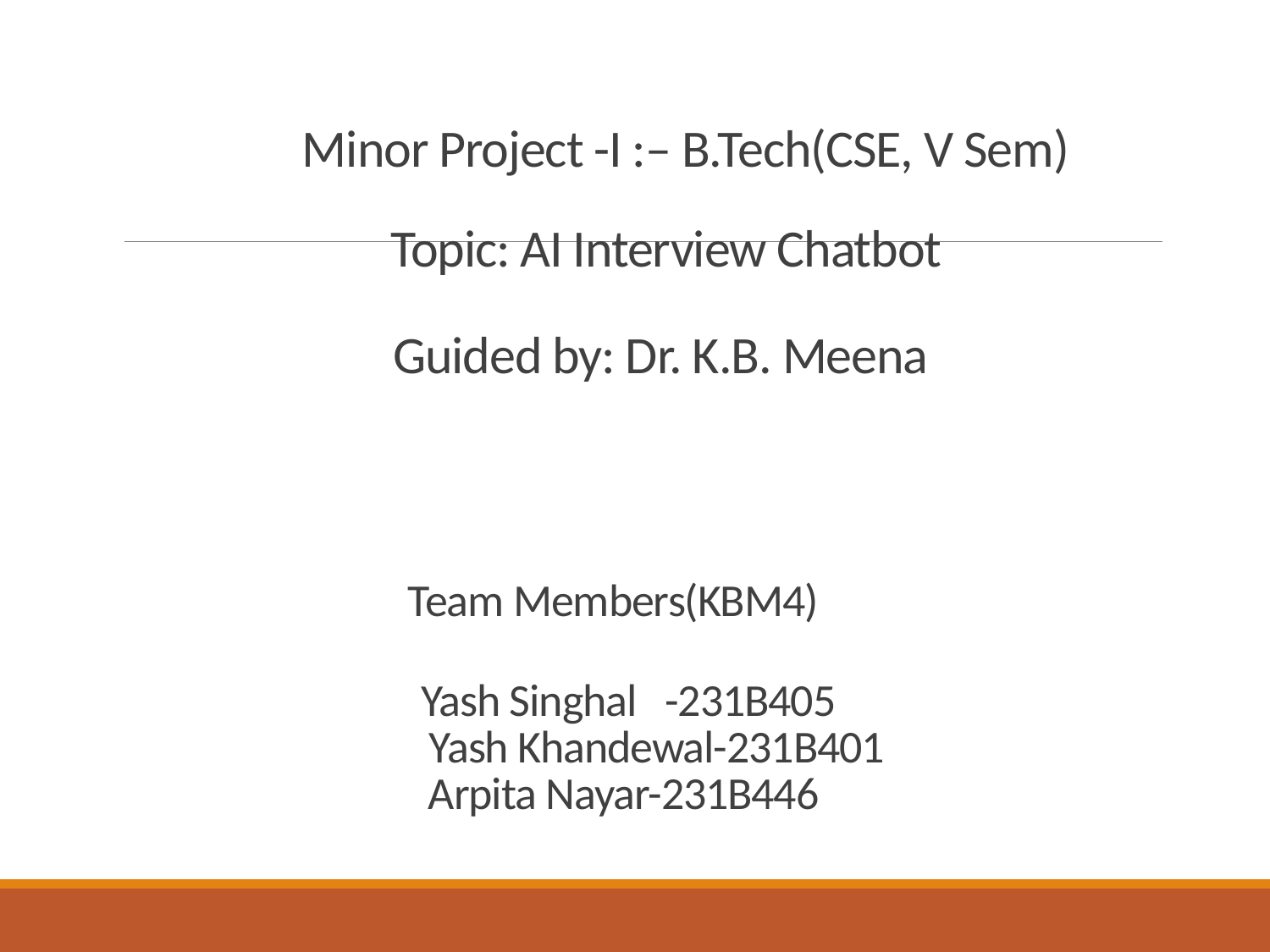

# Minor Project -I :– B.Tech(CSE, V Sem) Topic: AI Interview Chatbot Guided by: Dr. K.B. Meena Team Members(KBM4) Yash Singhal   -231B405 Yash Khandewal-231B401 Arpita Nayar-231B446